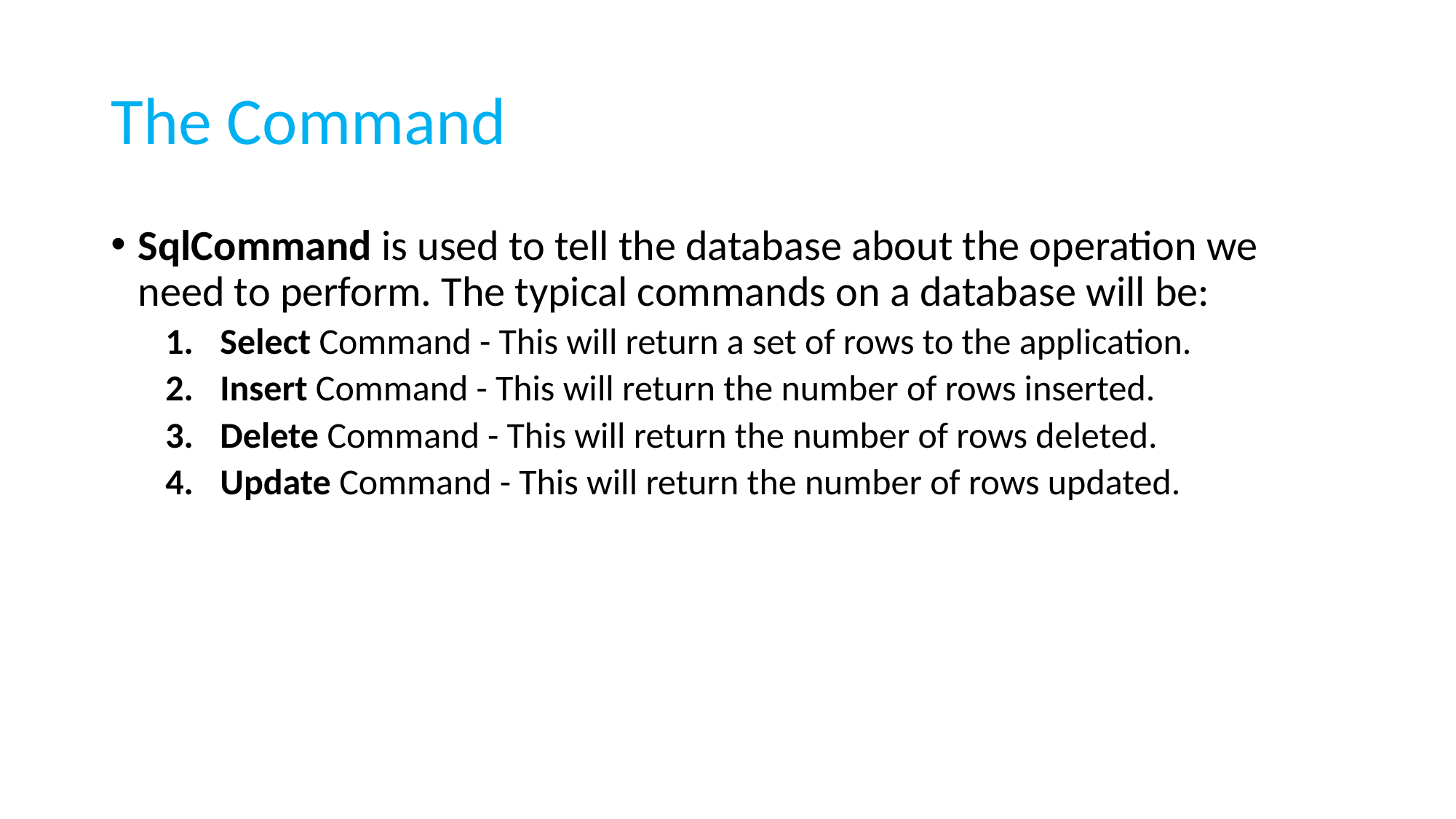

# The Command
SqlCommand is used to tell the database about the operation we need to perform. The typical commands on a database will be:
Select Command - This will return a set of rows to the application.
Insert Command - This will return the number of rows inserted.
Delete Command - This will return the number of rows deleted.
Update Command - This will return the number of rows updated.